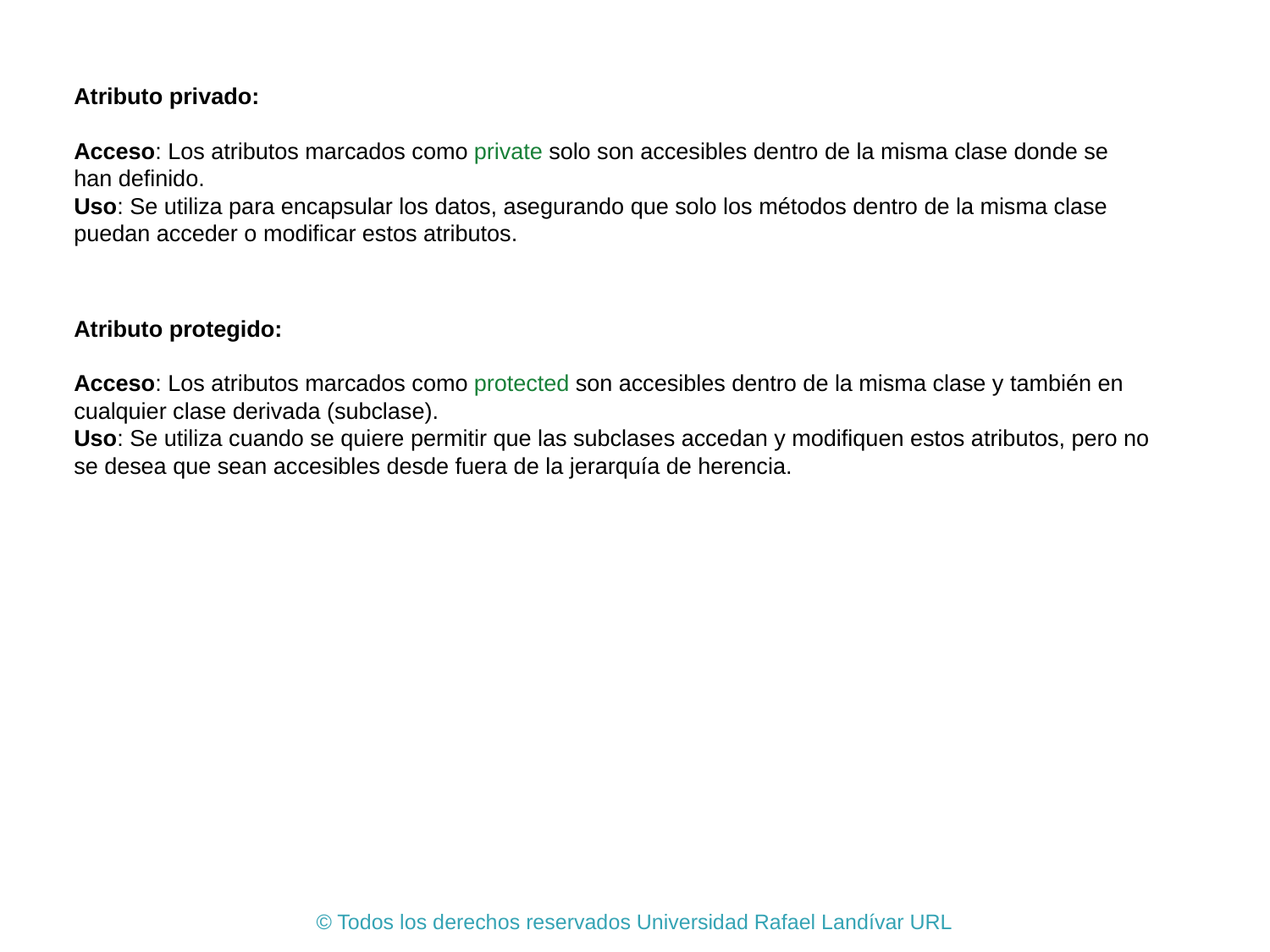

Atributo privado:

Acceso: Los atributos marcados como private solo son accesibles dentro de la misma clase donde se han definido.
Uso: Se utiliza para encapsular los datos, asegurando que solo los métodos dentro de la misma clase puedan acceder o modificar estos atributos.

Atributo protegido:

Acceso: Los atributos marcados como protected son accesibles dentro de la misma clase y también en cualquier clase derivada (subclase).
Uso: Se utiliza cuando se quiere permitir que las subclases accedan y modifiquen estos atributos, pero no se desea que sean accesibles desde fuera de la jerarquía de herencia.

© Todos los derechos reservados Universidad Rafael Landívar URL